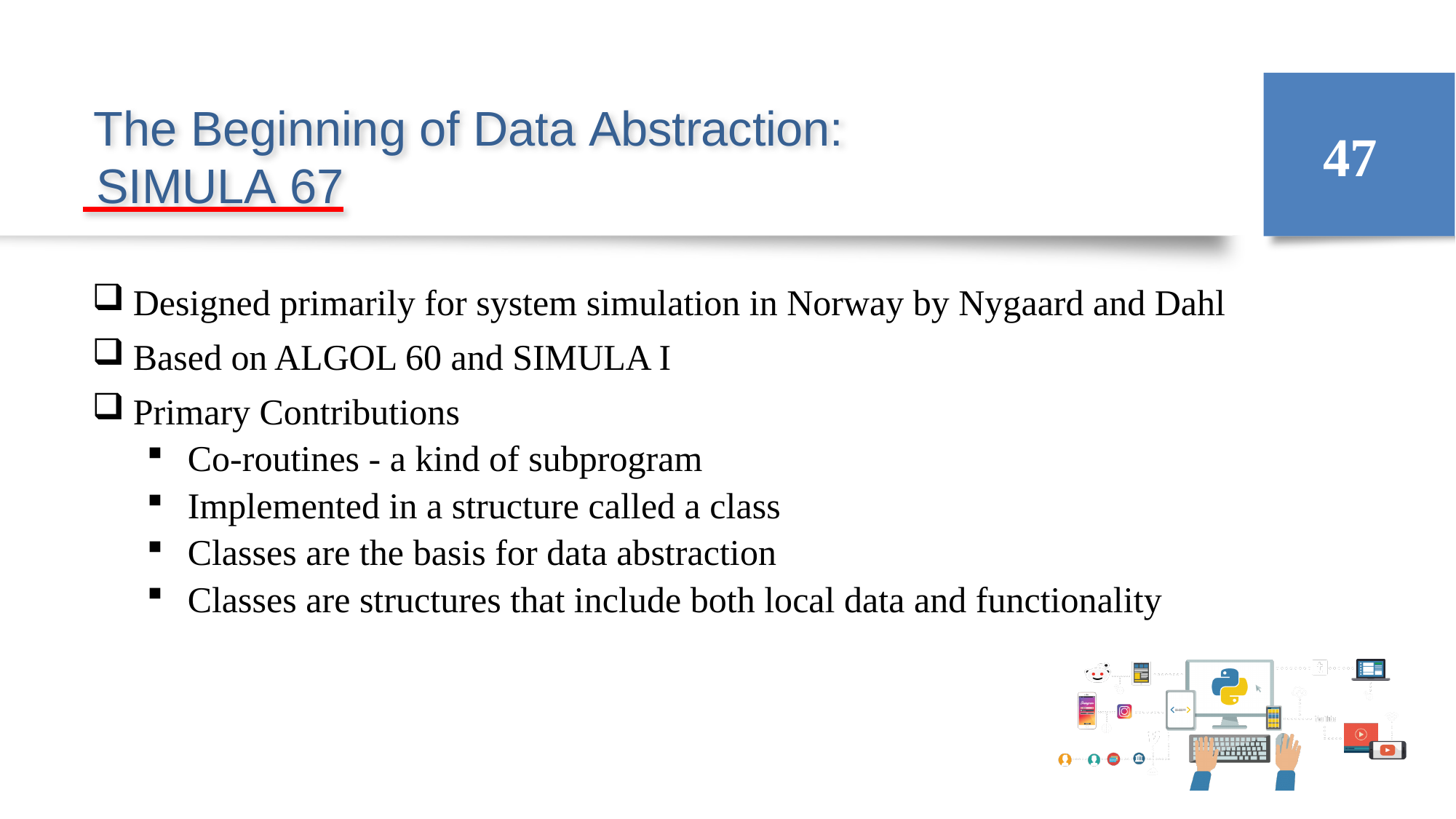

47
# The Beginning of Data Abstraction:
 SIMULA 67
Designed primarily for system simulation in Norway by Nygaard and Dahl
Based on ALGOL 60 and SIMULA I
Primary Contributions
Co-routines - a kind of subprogram
Implemented in a structure called a class
Classes are the basis for data abstraction
Classes are structures that include both local data and functionality